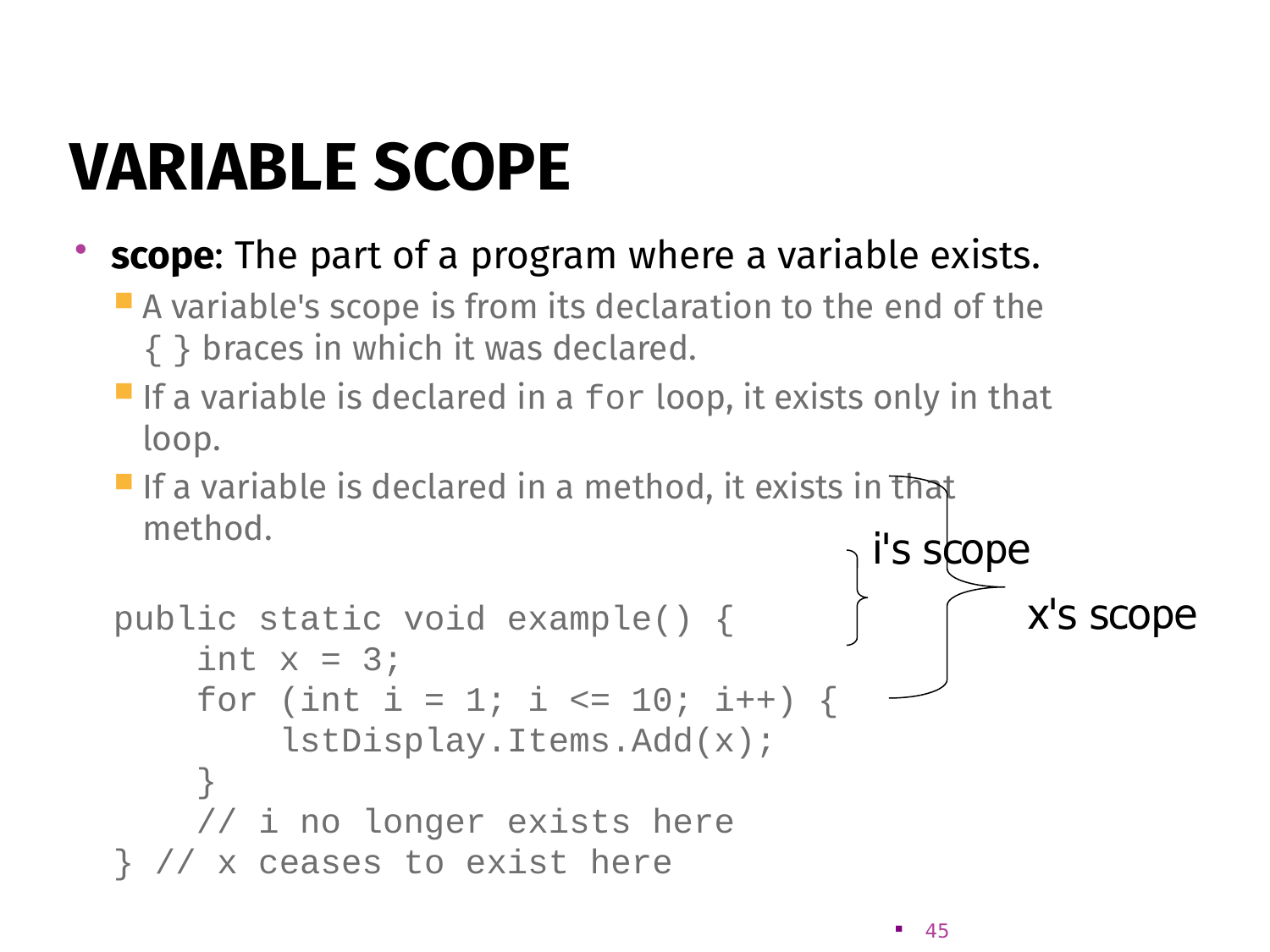

# Variable scope
scope: The part of a program where a variable exists.
A variable's scope is from its declaration to the end of the { } braces in which it was declared.
If a variable is declared in a for loop, it exists only in that loop.
If a variable is declared in a method, it exists in that method.

public static void example() {
    int x = 3;
    for (int i = 1; i <= 10; i++) {
        lstDisplay.Items.Add(x);
    }
    // i no longer exists here
} // x ceases to exist here

	x's scope
  i's scope

45